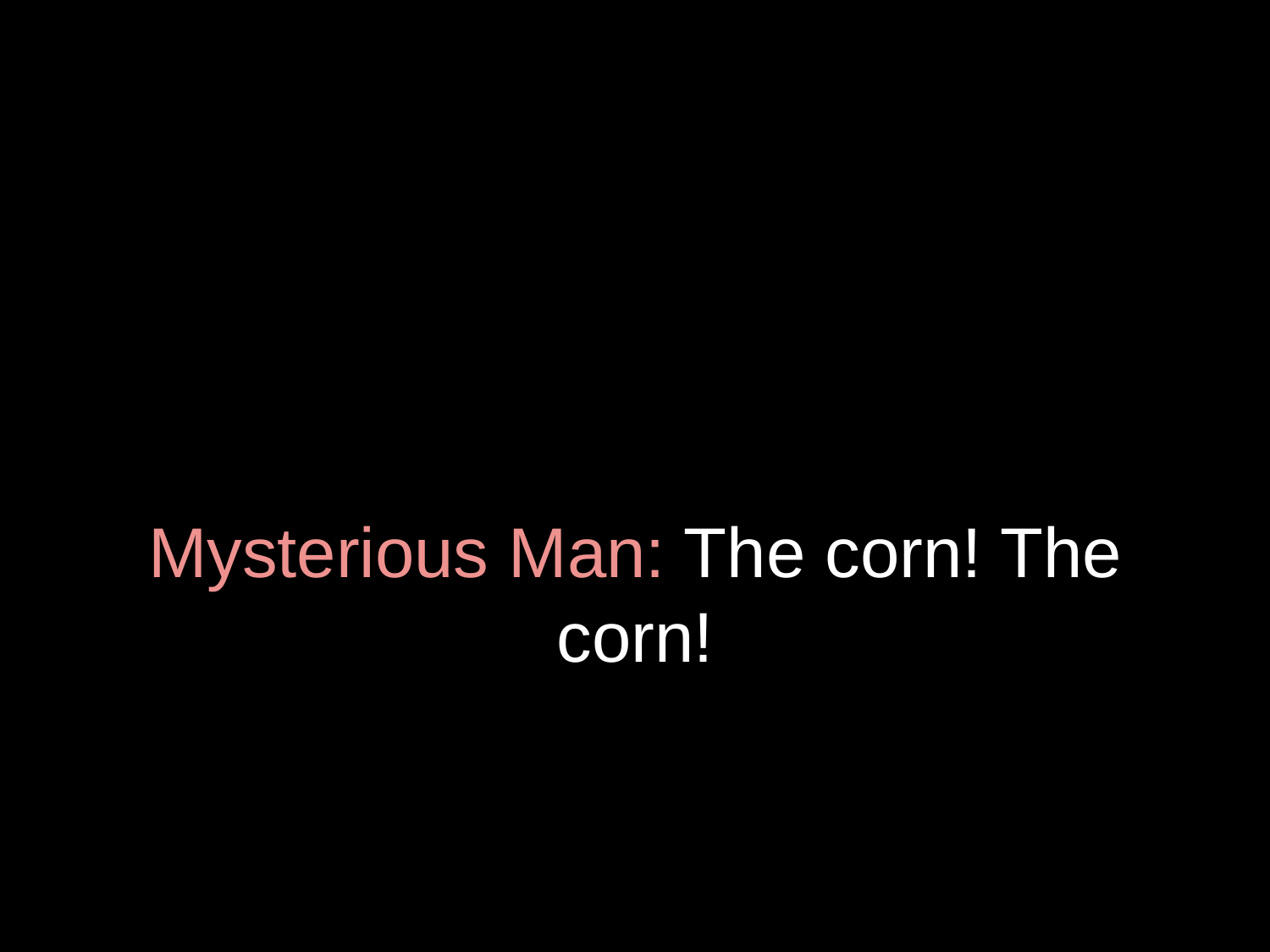

# Mysterious Man: The corn! The corn!